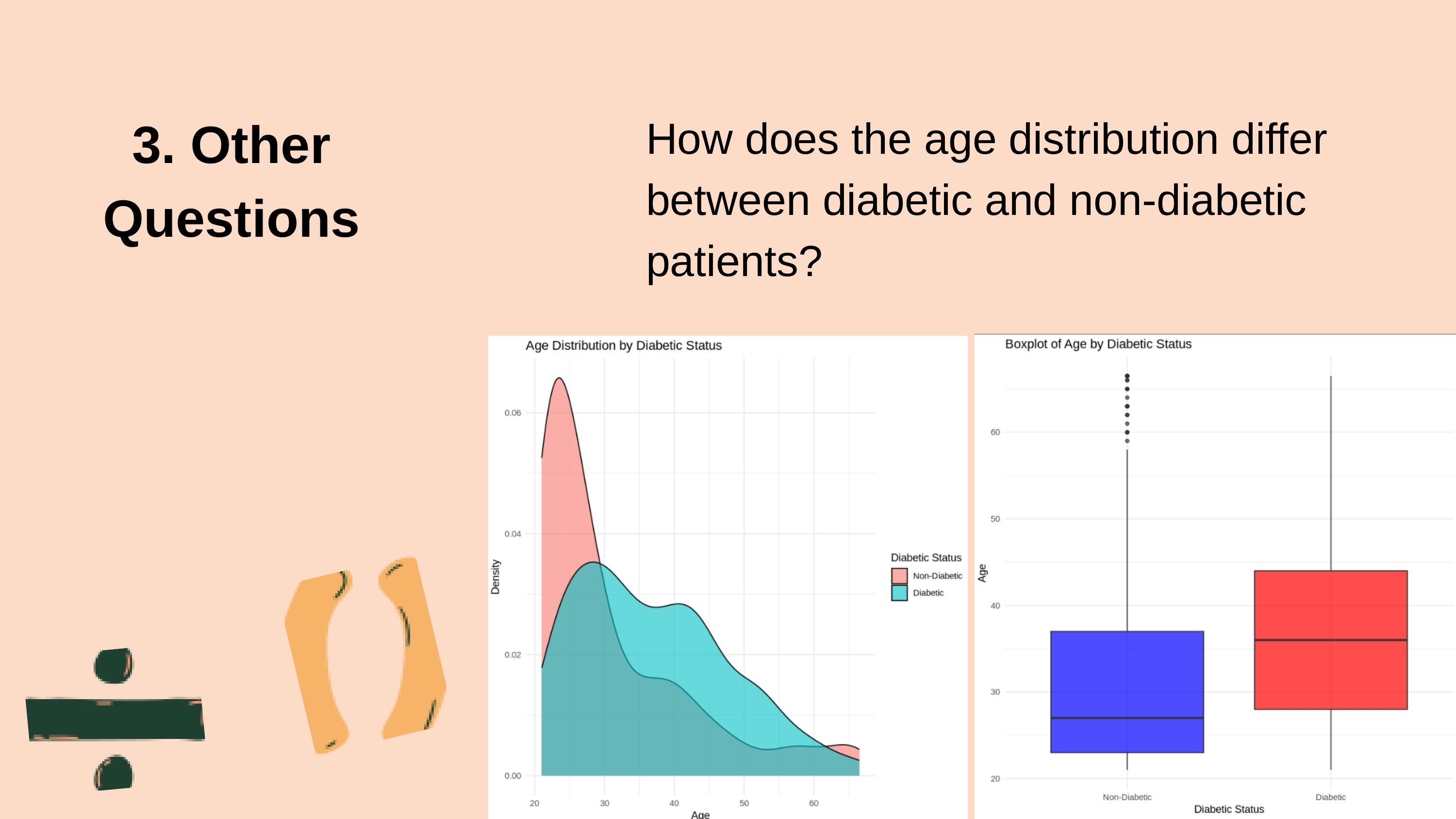

3. Other Questions
How does the age distribution differ between diabetic and non-diabetic patients?